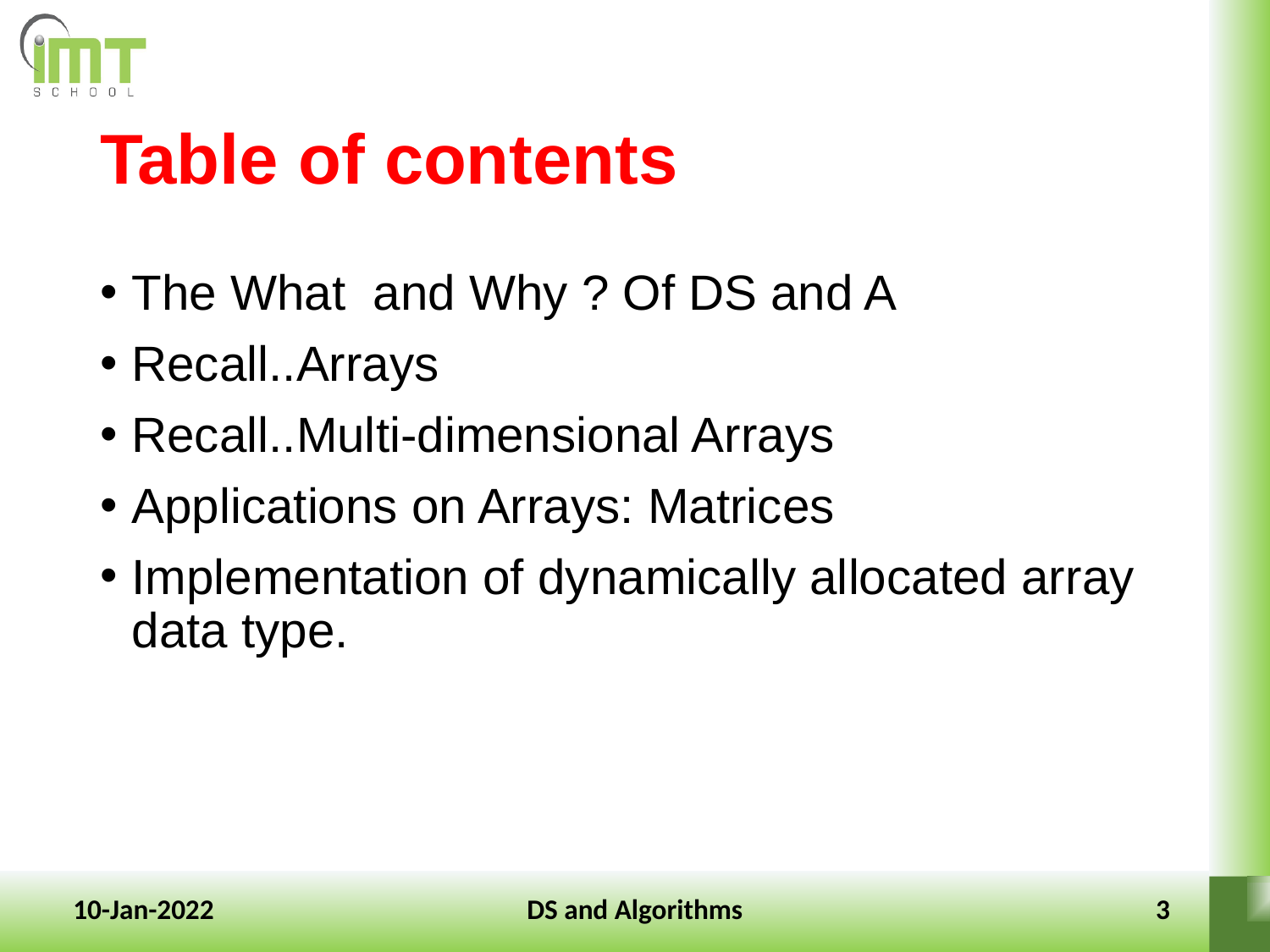

# Table of contents
The What  and Why ? Of DS and A
Recall..Arrays
Recall..Multi-dimensional Arrays
Applications on Arrays: Matrices
Implementation of dynamically allocated array data type.
10-Jan-2022
DS and Algorithms
3